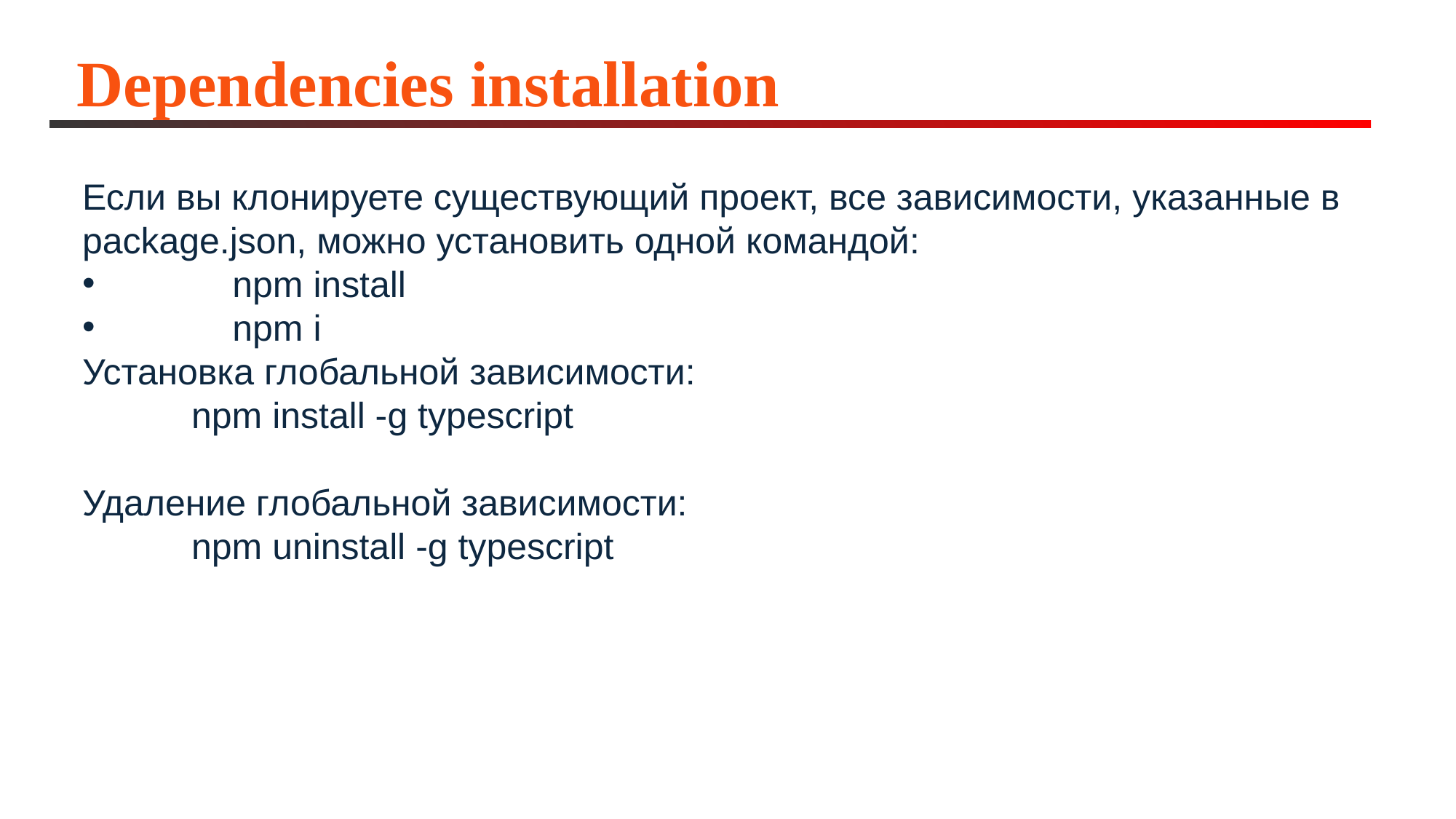

# Dependencies installation

Если вы клонируете существующий проект, все зависимости, указанные в package.json, можно установить одной командой:
	npm install
	npm i
Установка глобальной зависимости:
	npm install -g typescript

Удаление глобальной зависимости:
	npm uninstall -g typescript